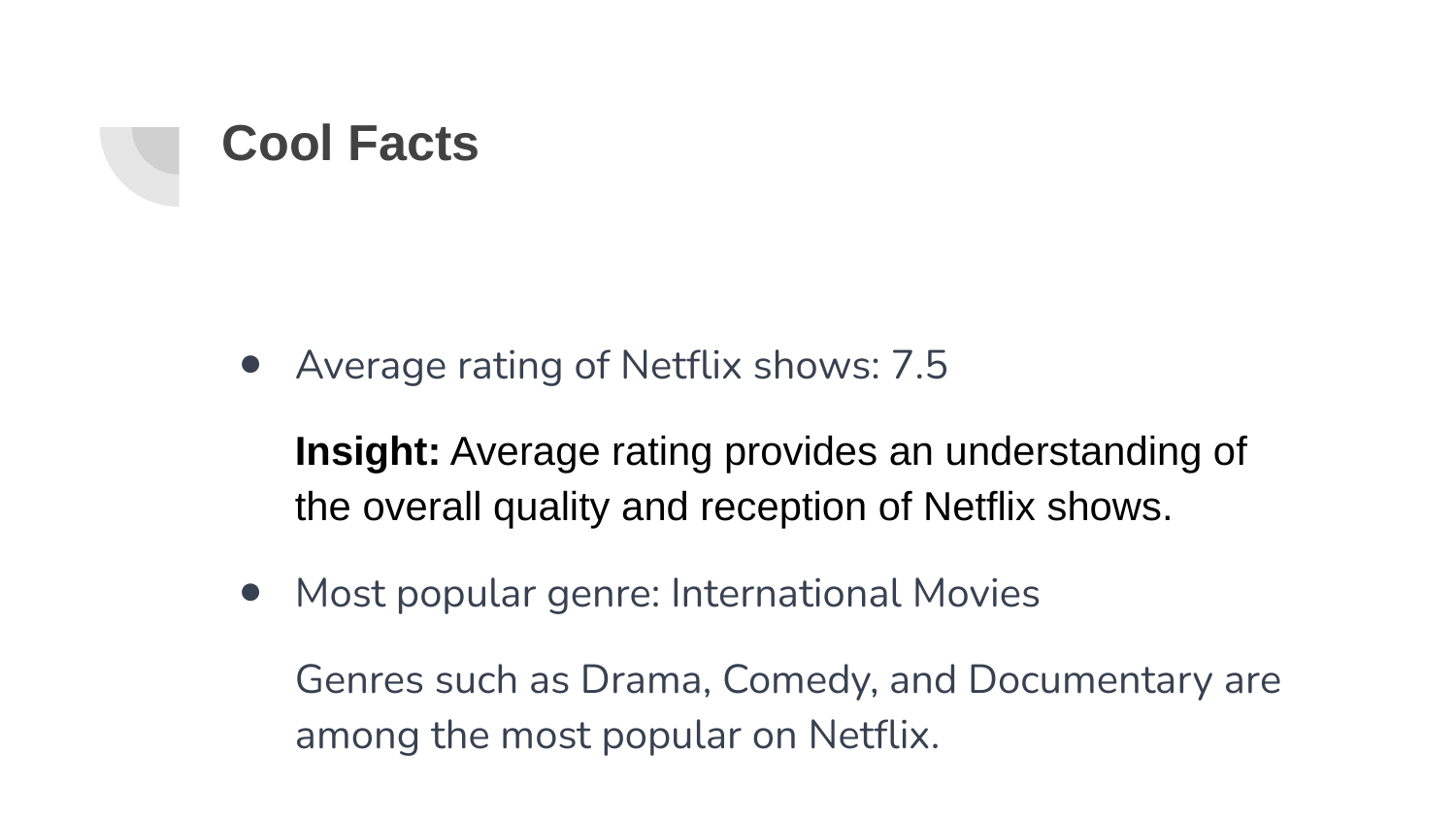

# Cool Facts
Average rating of Netflix shows: 7.5
Insight: Average rating provides an understanding of the overall quality and reception of Netflix shows.
Most popular genre: International Movies
Genres such as Drama, Comedy, and Documentary are among the most popular on Netflix.